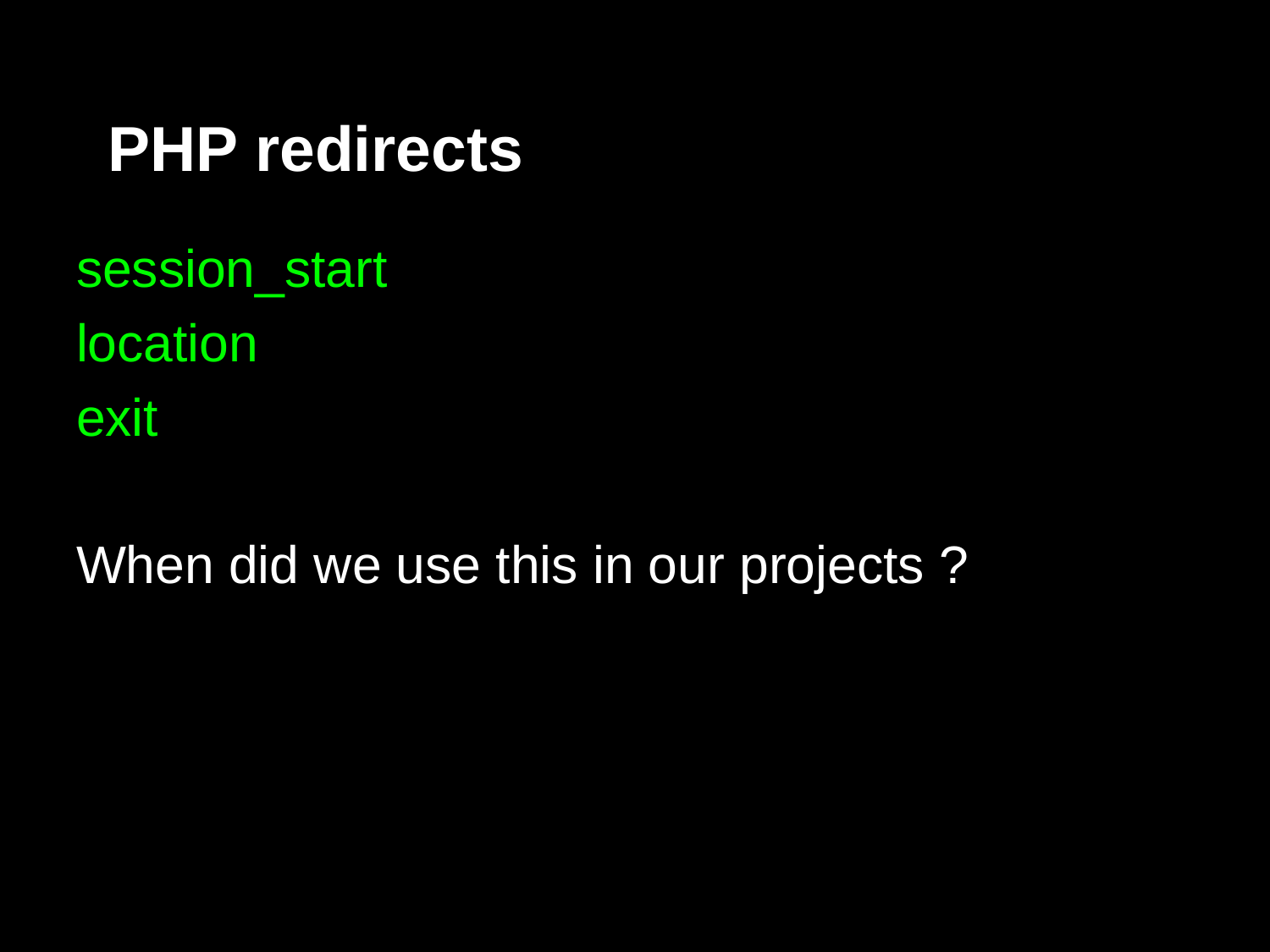

# PHP redirects
session_start
location
exit

When did we use this in our projects ?